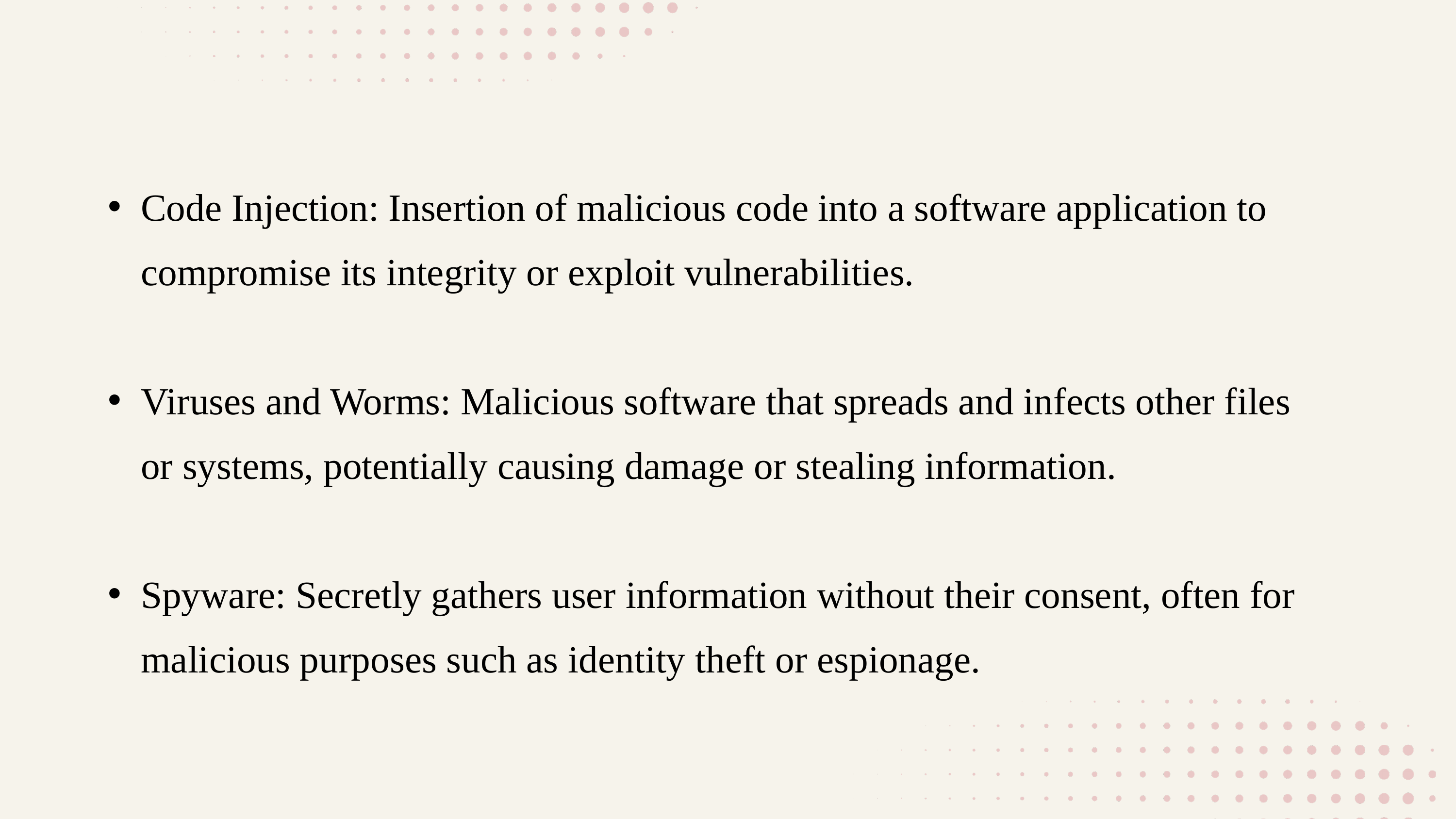

Code Injection: Insertion of malicious code into a software application to compromise its integrity or exploit vulnerabilities.

Viruses and Worms: Malicious software that spreads and infects other files or systems, potentially causing damage or stealing information.

Spyware: Secretly gathers user information without their consent, often for malicious purposes such as identity theft or espionage.